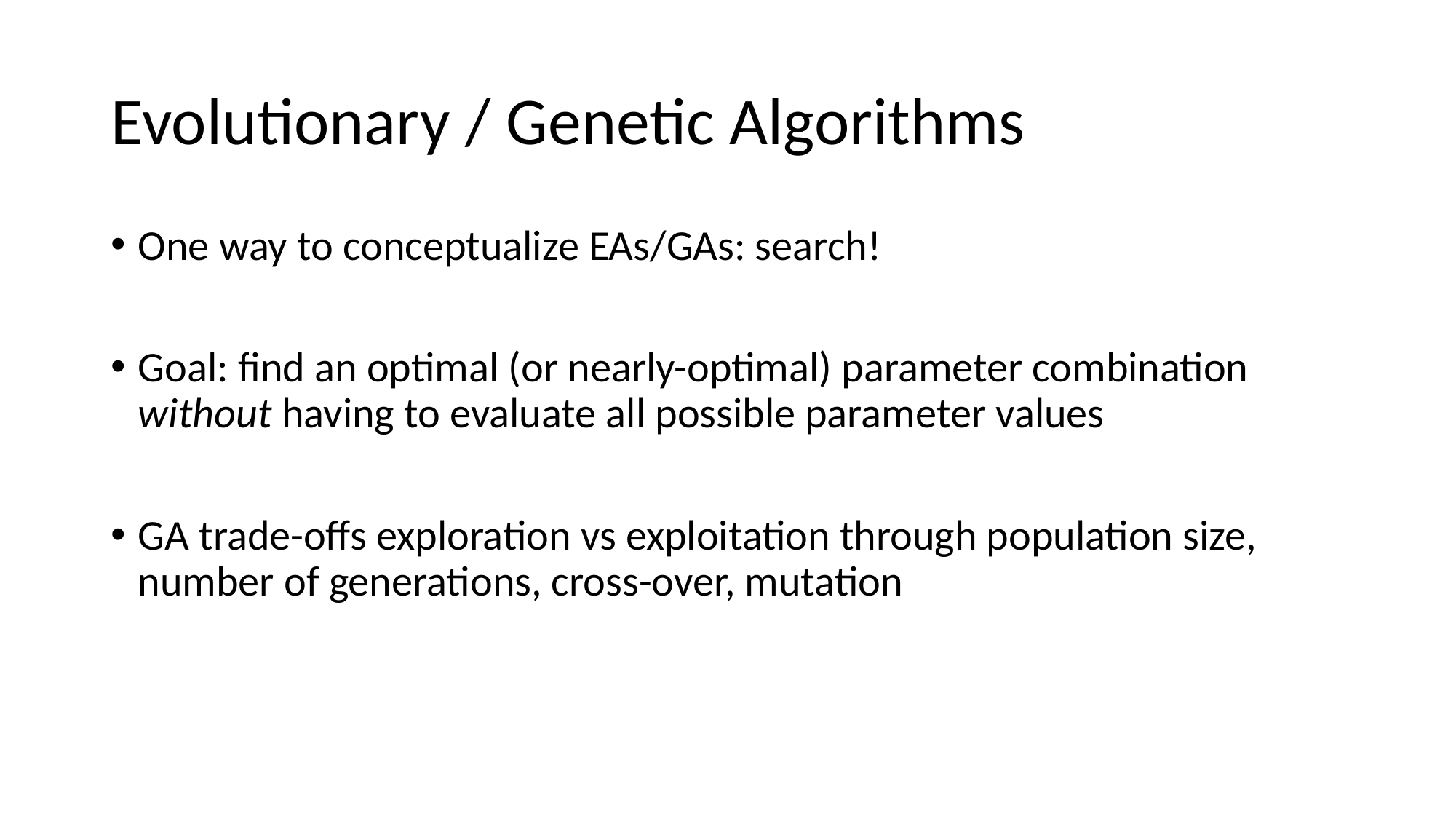

# Evolutionary / Genetic Algorithms
One way to conceptualize EAs/GAs: search!

Goal: find an optimal (or nearly-optimal) parameter combination without having to evaluate all possible parameter values

GA trade-offs exploration vs exploitation through population size, number of generations, cross-over, mutation